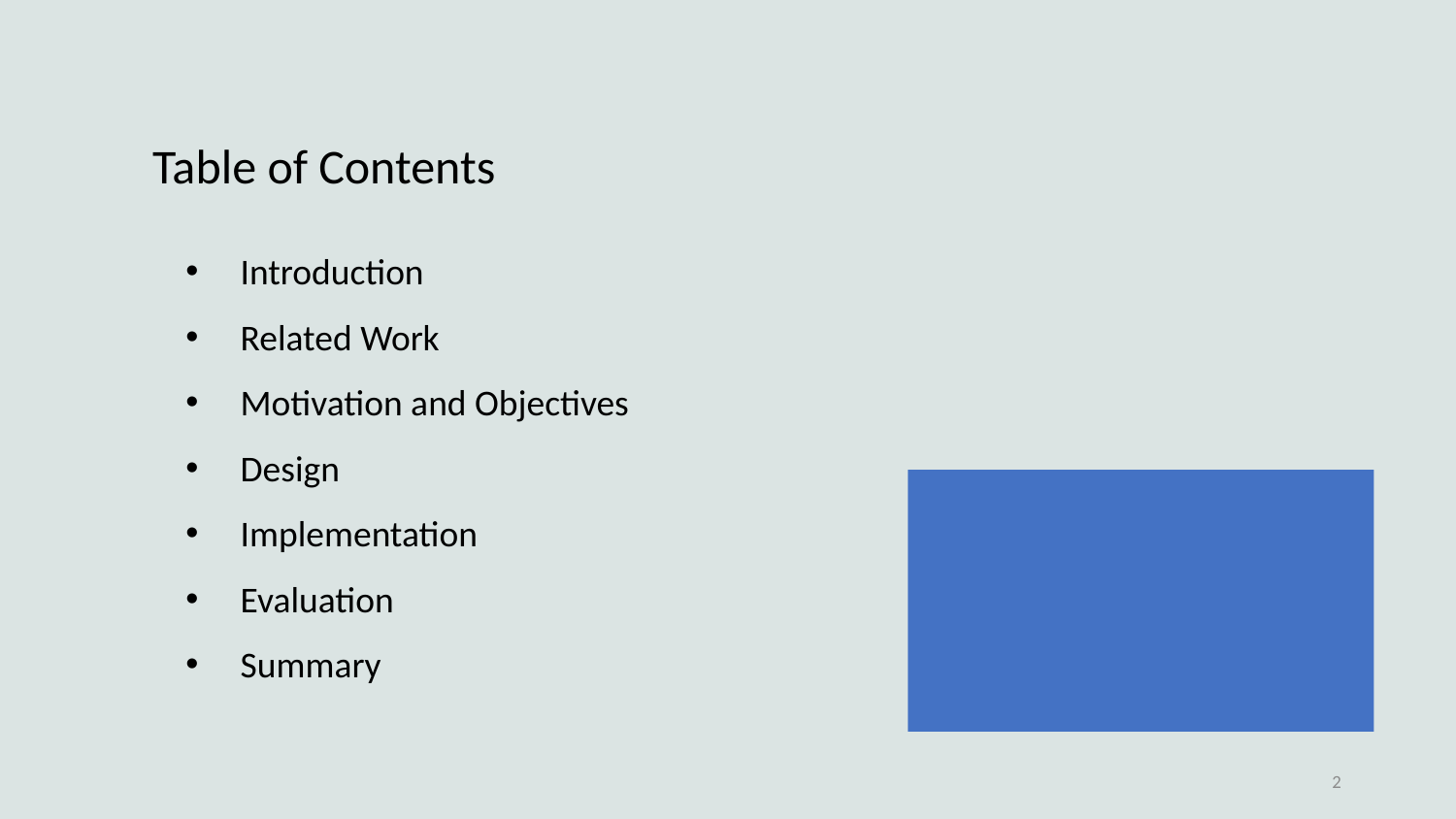

Table of Contents
Introduction
Related Work
Motivation and Objectives
Design
Implementation
Evaluation
Summary

2